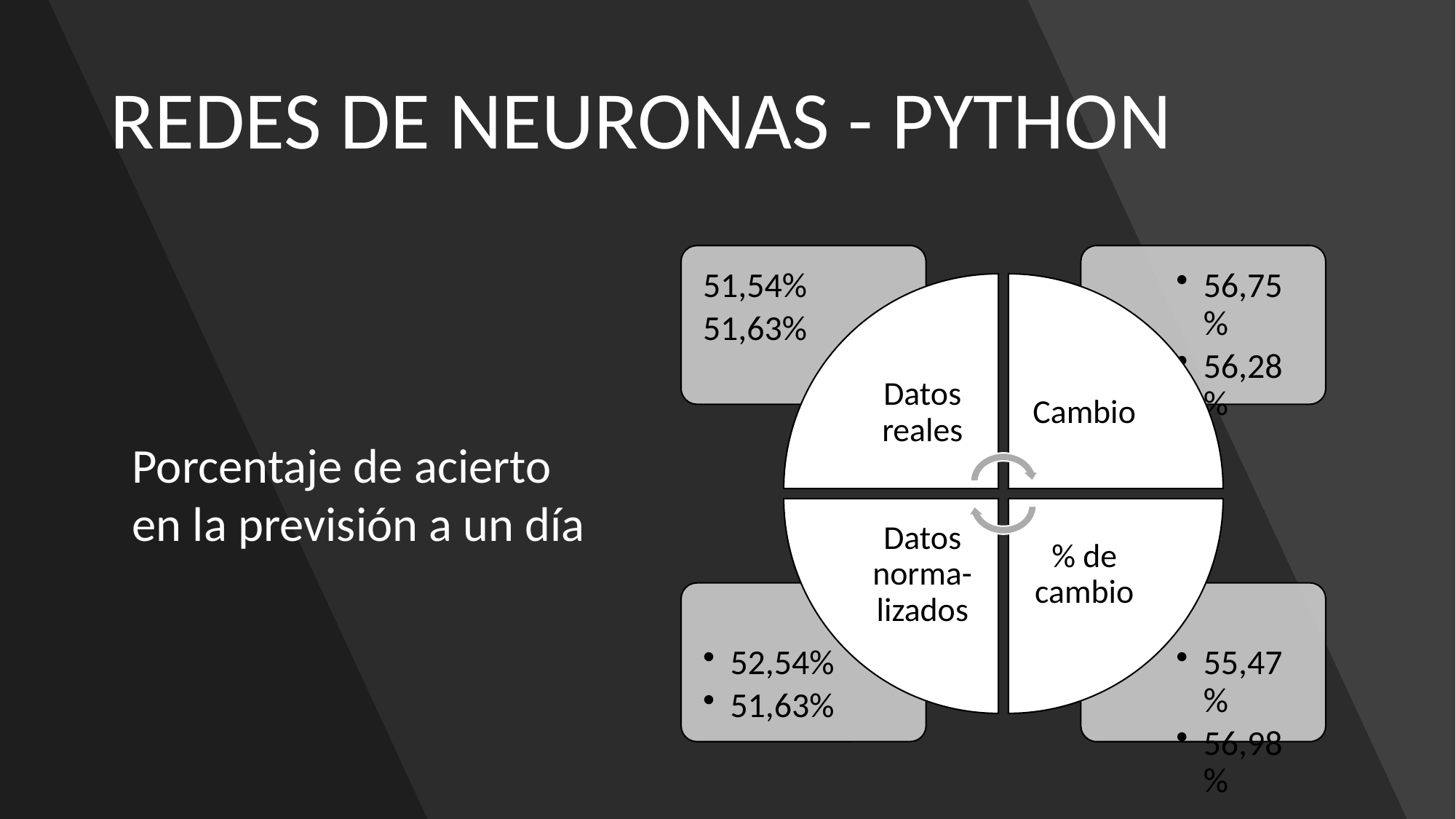

# REDES DE NEURONAS - PYTHON
55,47%
56,98%
52,54%
51,63%
56,75%
56,28%
51,54%
51,63%
Datos reales
Cambio
% de cambio
Datos norma-lizados
Porcentaje de acierto en la previsión a un día